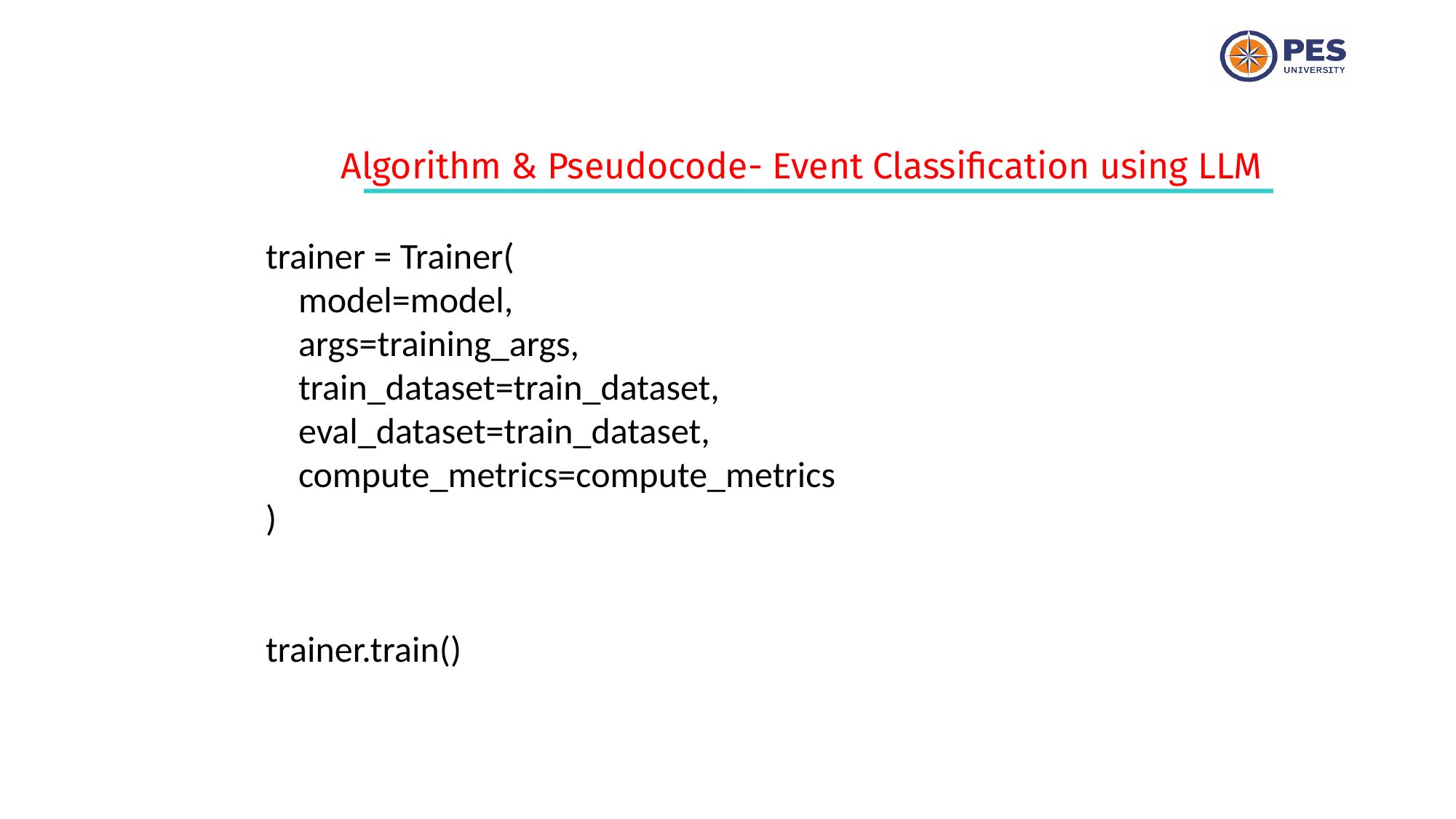

Algorithm & Pseudocode- Event Classification using LLM

trainer = Trainer(
    model=model,
    args=training_args,
    train_dataset=train_dataset,
    eval_dataset=train_dataset,
    compute_metrics=compute_metrics
)

trainer.train()